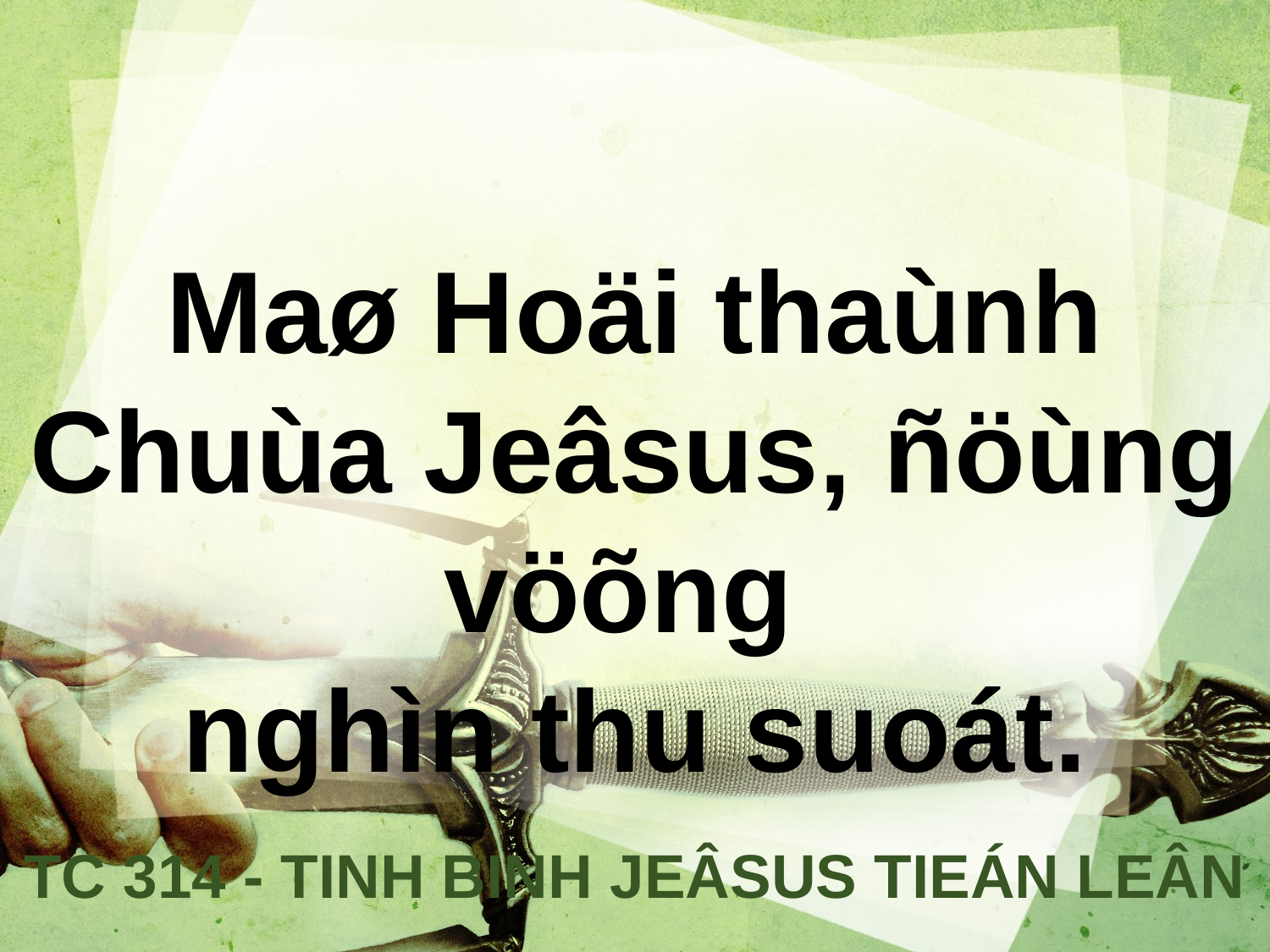

Maø Hoäi thaùnh Chuùa Jeâsus, ñöùng vöõng
nghìn thu suoát.
TC 314 - TINH BINH JEÂSUS TIEÁN LEÂN